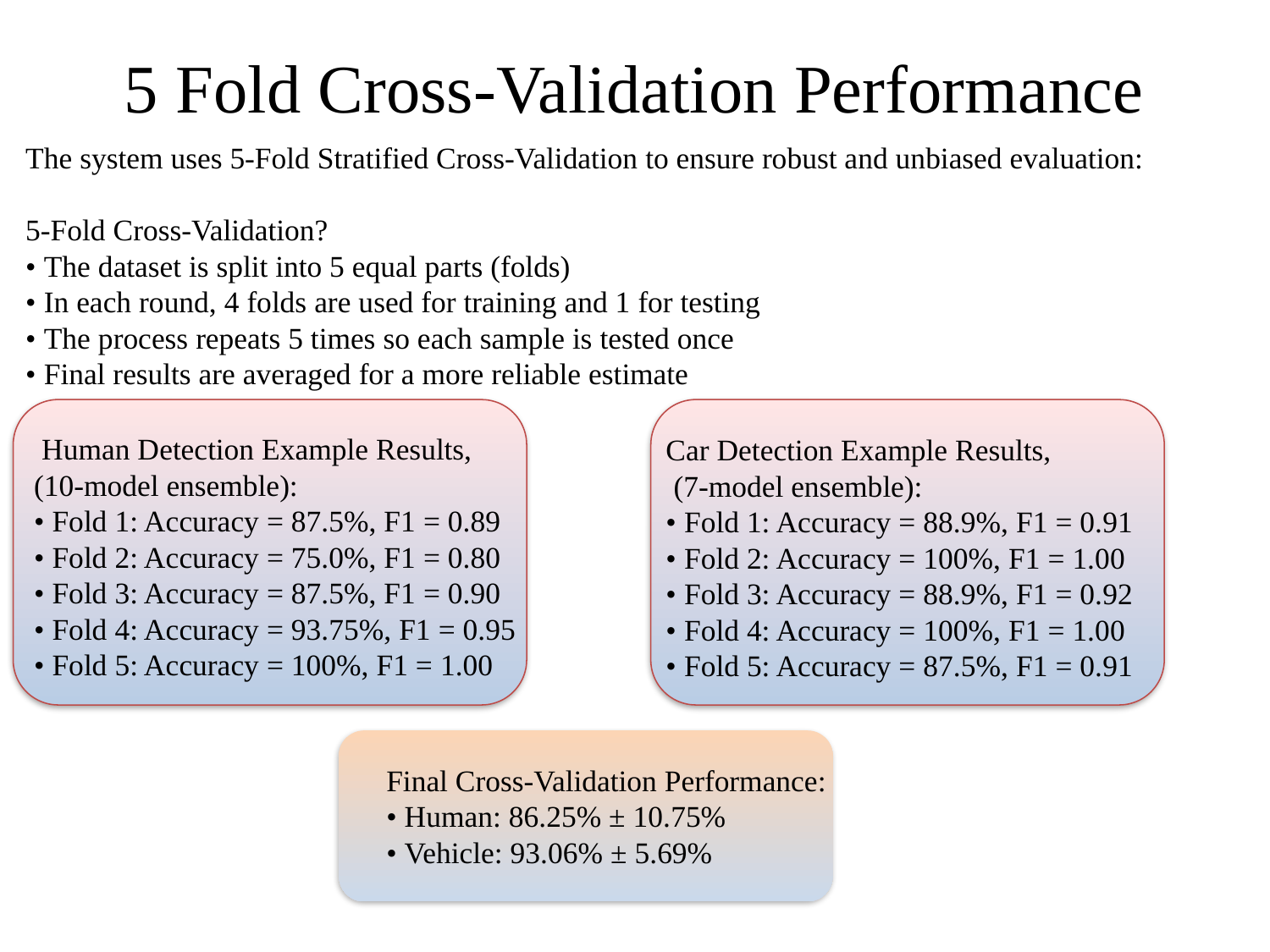

5 Fold Cross-Validation Performance

The system uses 5-Fold Stratified Cross-Validation to ensure robust and unbiased evaluation:

5-Fold Cross-Validation?
• The dataset is split into 5 equal parts (folds)
• In each round, 4 folds are used for training and 1 for testing
• The process repeats 5 times so each sample is tested once
• Final results are averaged for a more reliable estimate

 Human Detection Example Results,
(10-model ensemble):
• Fold 1: Accuracy = 87.5%, F1 = 0.89
• Fold 2: Accuracy = 75.0%, F1 = 0.80
• Fold 3: Accuracy = 87.5%, F1 = 0.90
• Fold 4: Accuracy = 93.75%, F1 = 0.95
• Fold 5: Accuracy = 100%, F1 = 1.00
Car Detection Example Results,
 (7-model ensemble):
• Fold 1: Accuracy = 88.9%, F1 = 0.91
• Fold 2: Accuracy = 100%, F1 = 1.00
• Fold 3: Accuracy = 88.9%, F1 = 0.92
• Fold 4: Accuracy = 100%, F1 = 1.00
• Fold 5: Accuracy = 87.5%, F1 = 0.91

Final Cross-Validation Performance:
• Human: 86.25% ± 10.75%
• Vehicle: 93.06% ± 5.69%